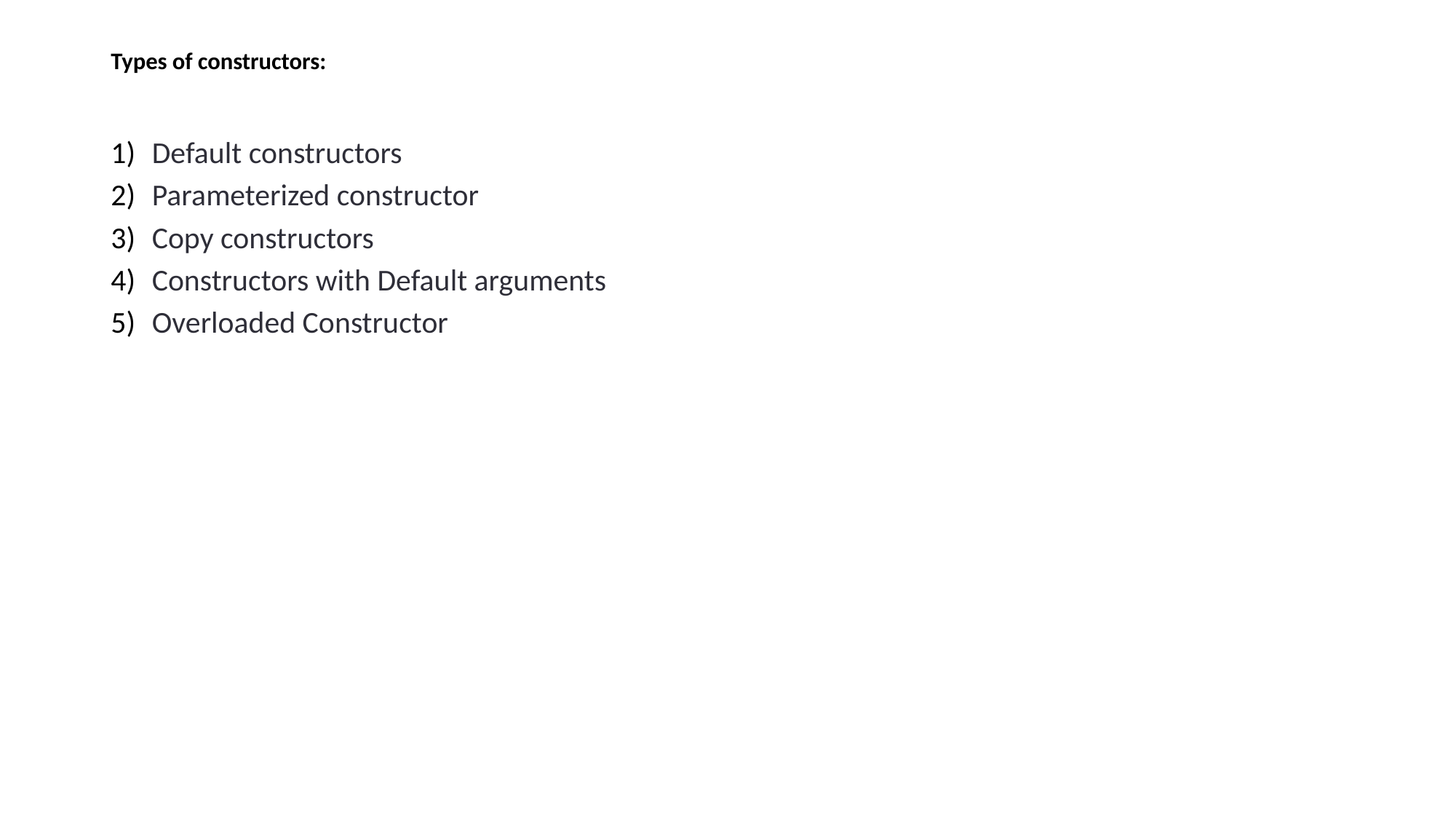

# Types of constructors:
Default constructors
Parameterized constructor
Copy constructors
Constructors with Default arguments
Overloaded Constructor